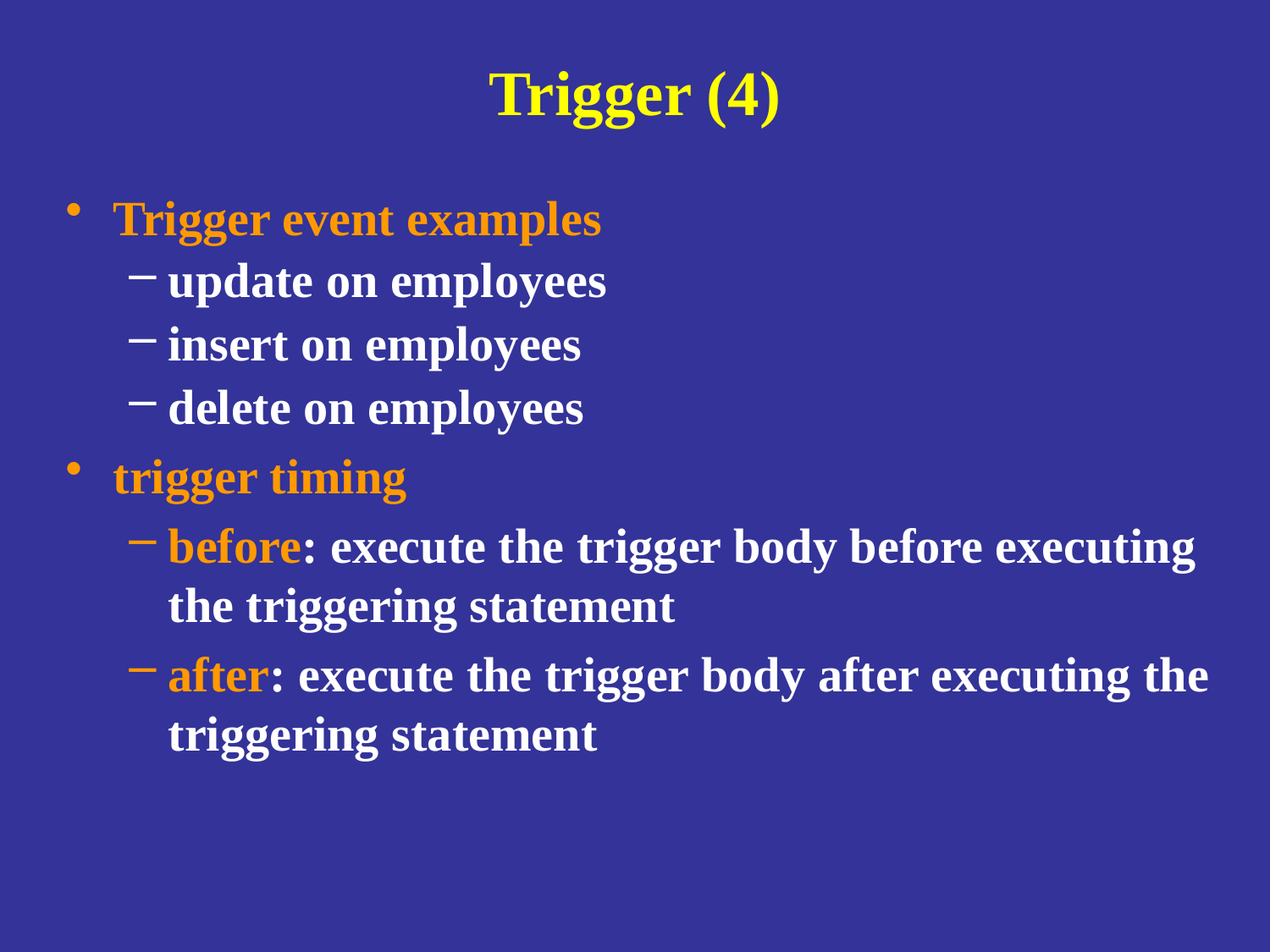

# Trigger (4)
Trigger event examples
update on employees
insert on employees
delete on employees
trigger timing
before: execute the trigger body before executing the triggering statement
after: execute the trigger body after executing the triggering statement